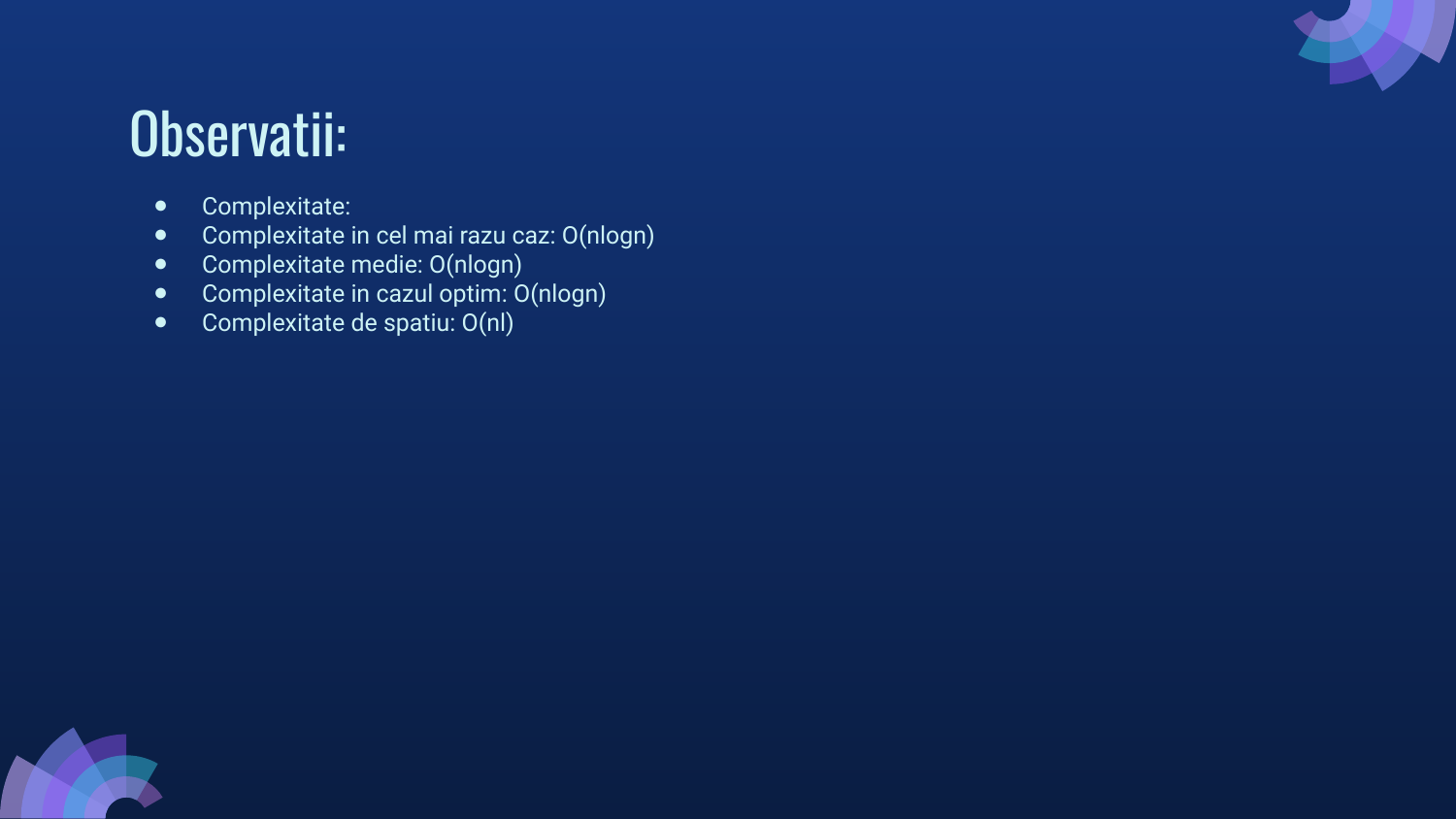

# Observatii:
Complexitate:
Complexitate in cel mai razu caz: O(nlogn)
Complexitate medie: O(nlogn)
Complexitate in cazul optim: O(nlogn)
Complexitate de spatiu: O(nl)